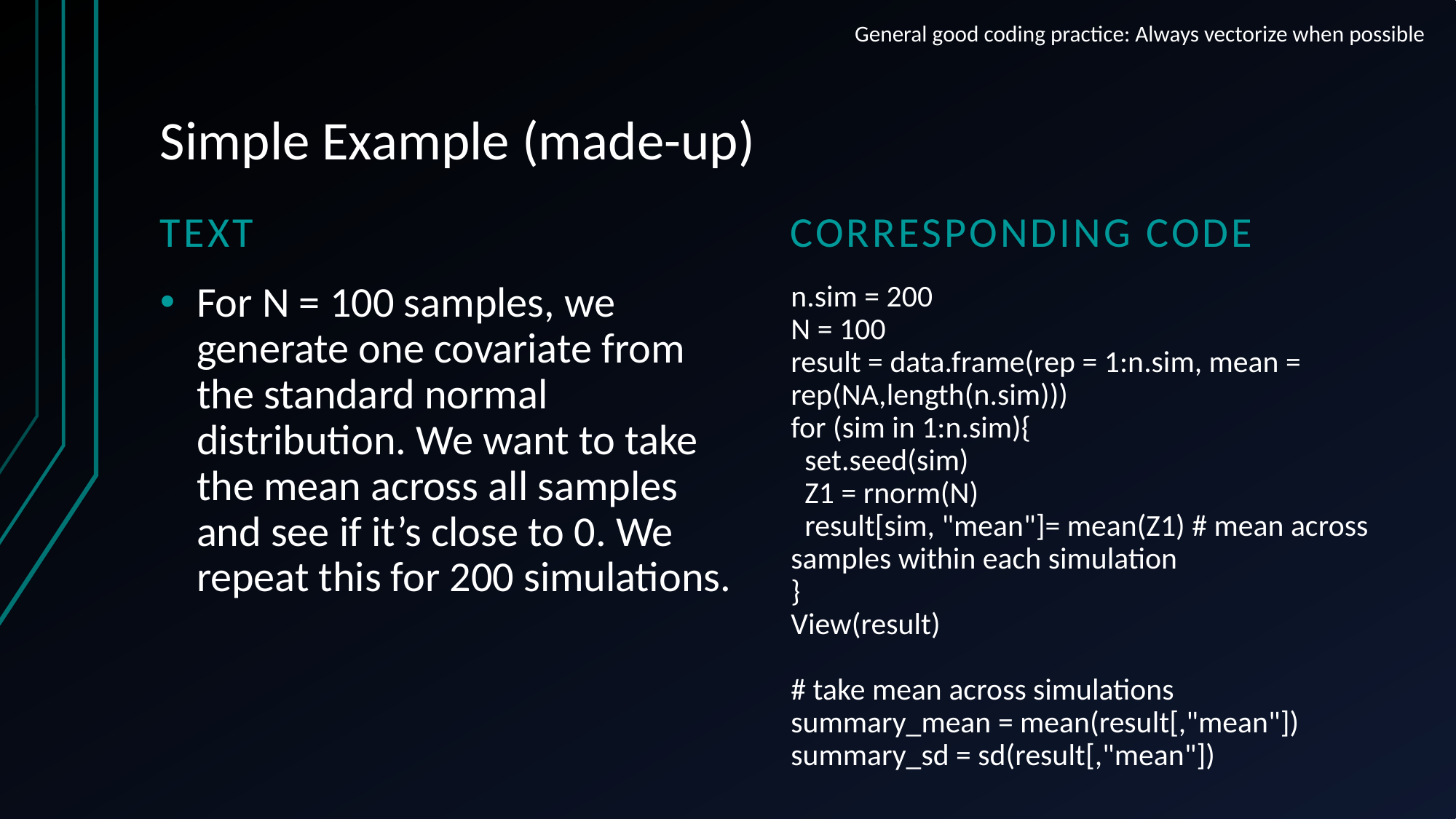

General good coding practice: Always vectorize when possible
# Simple Example (made-up)
Text
Corresponding Code
For N = 100 samples, we generate one covariate from the standard normal distribution. We want to take the mean across all samples and see if it’s close to 0. We repeat this for 200 simulations.

n.sim = 200
N = 100
result = data.frame(rep = 1:n.sim, mean = rep(NA,length(n.sim)))
for (sim in 1:n.sim){
  set.seed(sim)
  Z1 = rnorm(N)
  result[sim, "mean"]= mean(Z1) # mean across samples within each simulation
}
View(result)

# take mean across simulations
summary_mean = mean(result[,"mean"])
summary_sd = sd(result[,"mean"])